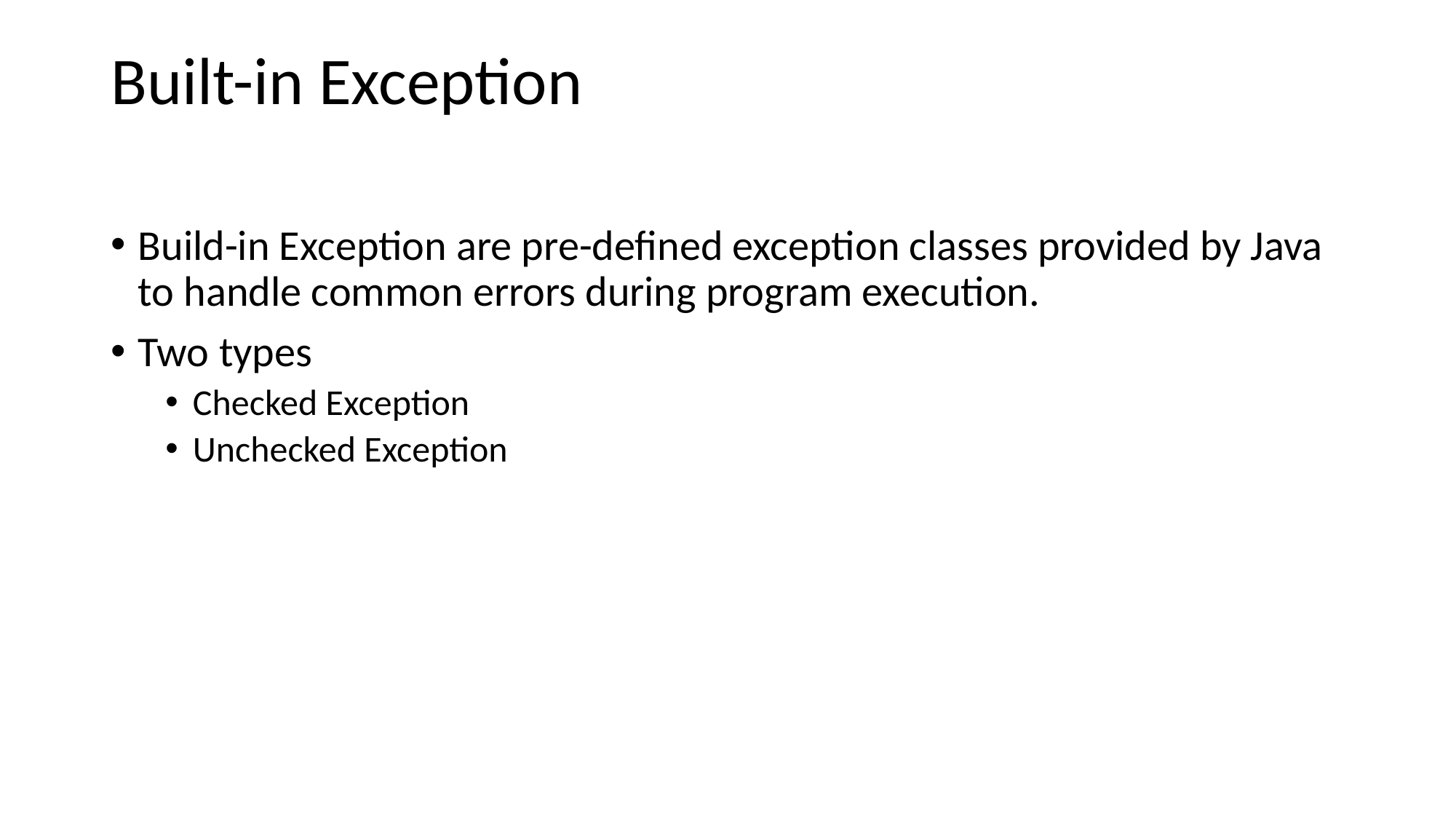

# Built-in Exception
Build-in Exception are pre-defined exception classes provided by Java to handle common errors during program execution.
Two types
Checked Exception
Unchecked Exception